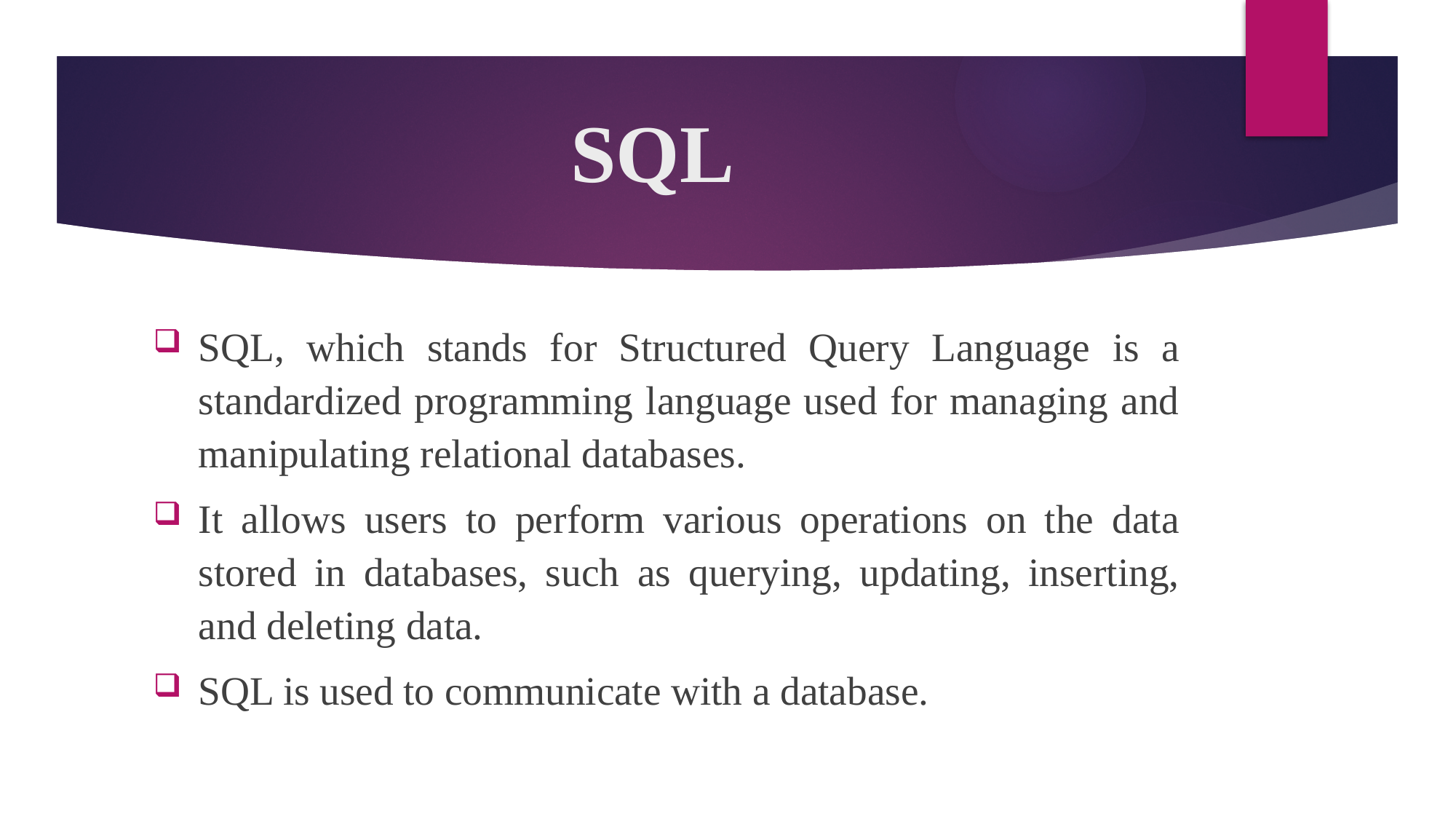

# SQL
SQL, which stands for Structured Query Language is a standardized programming language used for managing and manipulating relational databases.
It allows users to perform various operations on the data stored in databases, such as querying, updating, inserting, and deleting data.
SQL is used to communicate with a database.